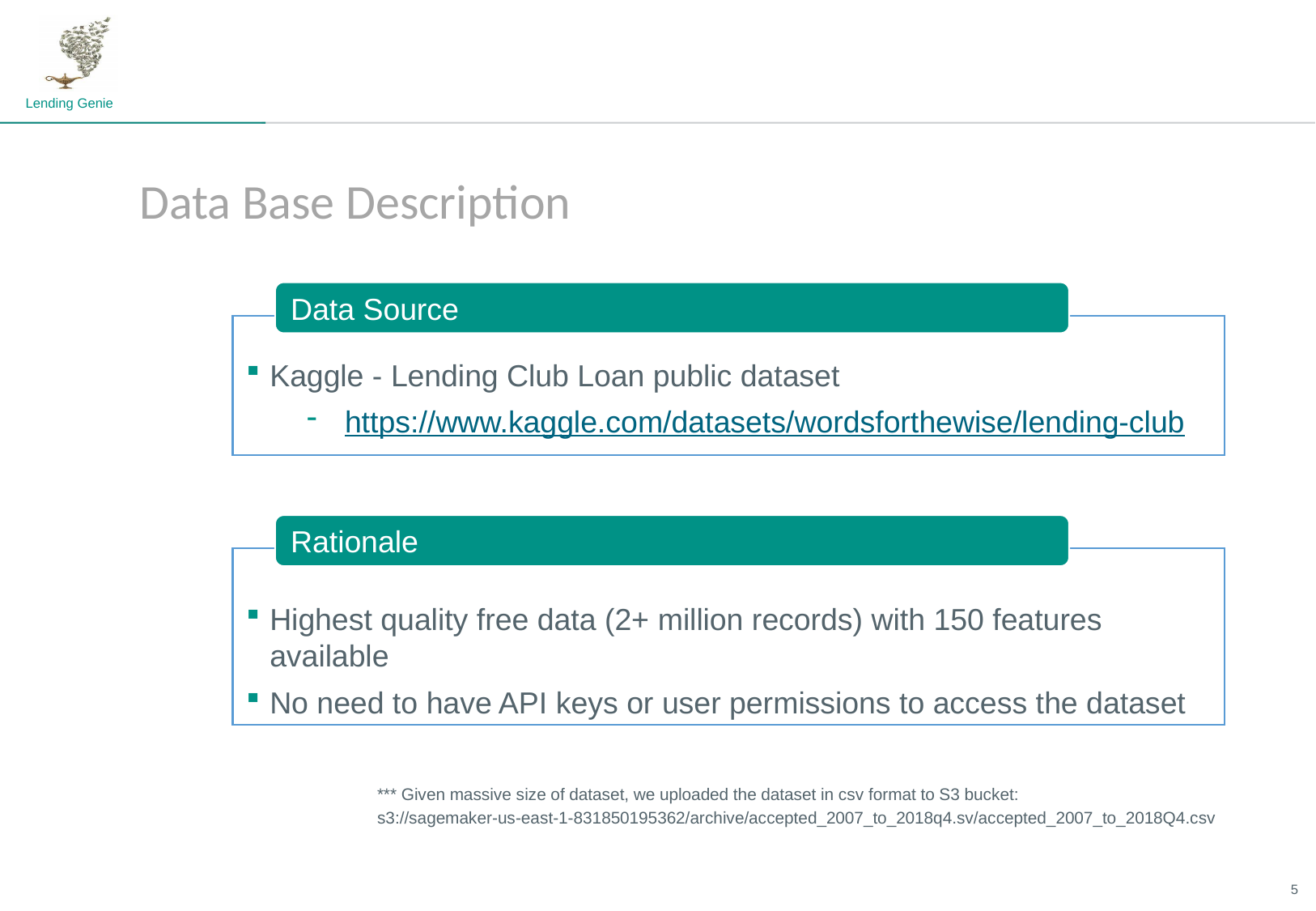

# Data Base Description
Data Source

Kaggle - Lending Club Loan public dataset
https://www.kaggle.com/datasets/wordsforthewise/lending-club

Rationale

Highest quality free data (2+ million records) with 150 features available
No need to have API keys or user permissions to access the dataset
*** Given massive size of dataset, we uploaded the dataset in csv format to S3 bucket:
s3://sagemaker-us-east-1-831850195362/archive/accepted_2007_to_2018q4.sv/accepted_2007_to_2018Q4.csv